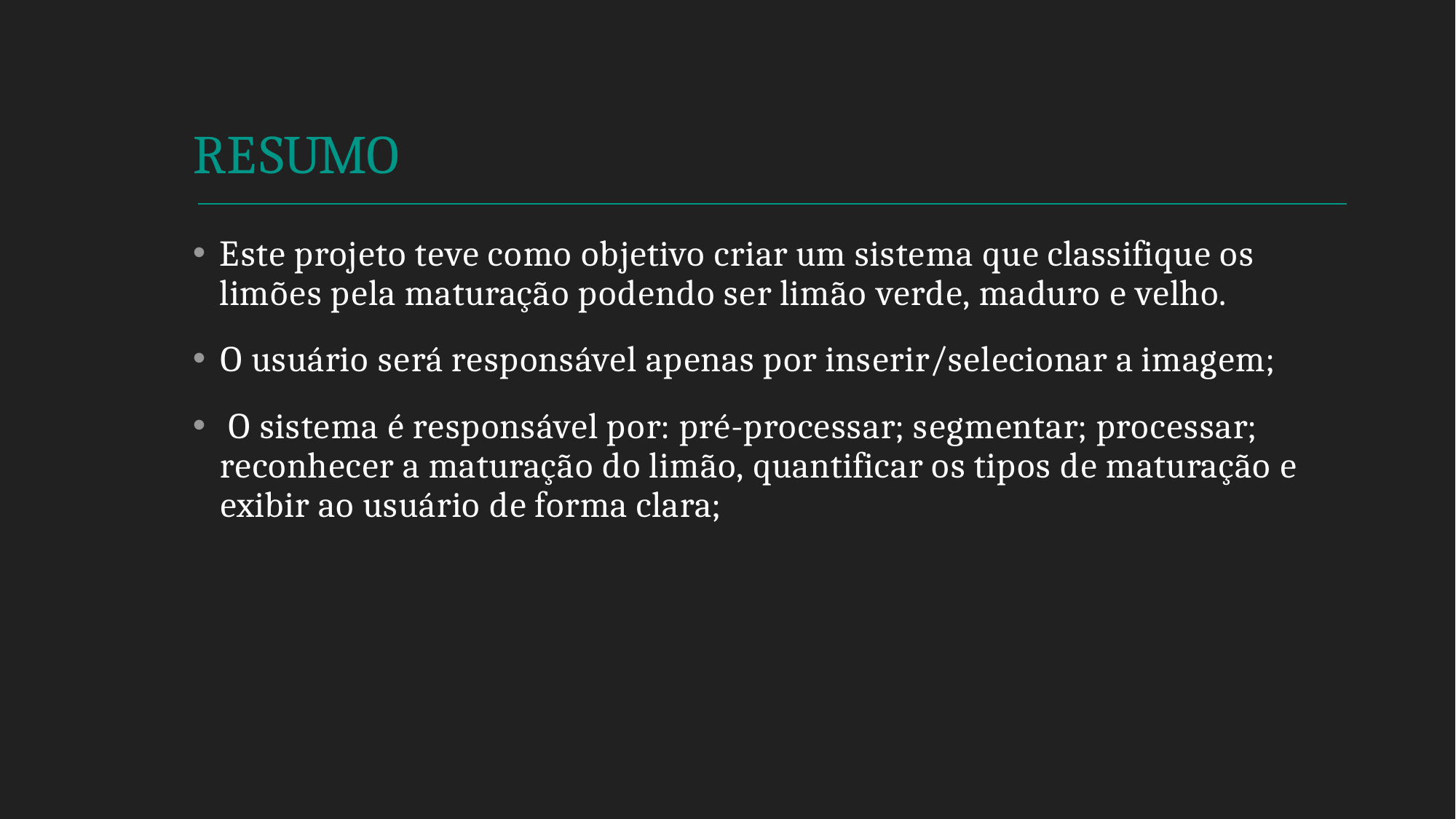

# RESUMO
Este projeto teve como objetivo criar um sistema que classifique os limões pela maturação podendo ser limão verde, maduro e velho.
O usuário será responsável apenas por inserir/selecionar a imagem;
 O sistema é responsável por: pré-processar; segmentar; processar; reconhecer a maturação do limão, quantificar os tipos de maturação e exibir ao usuário de forma clara;